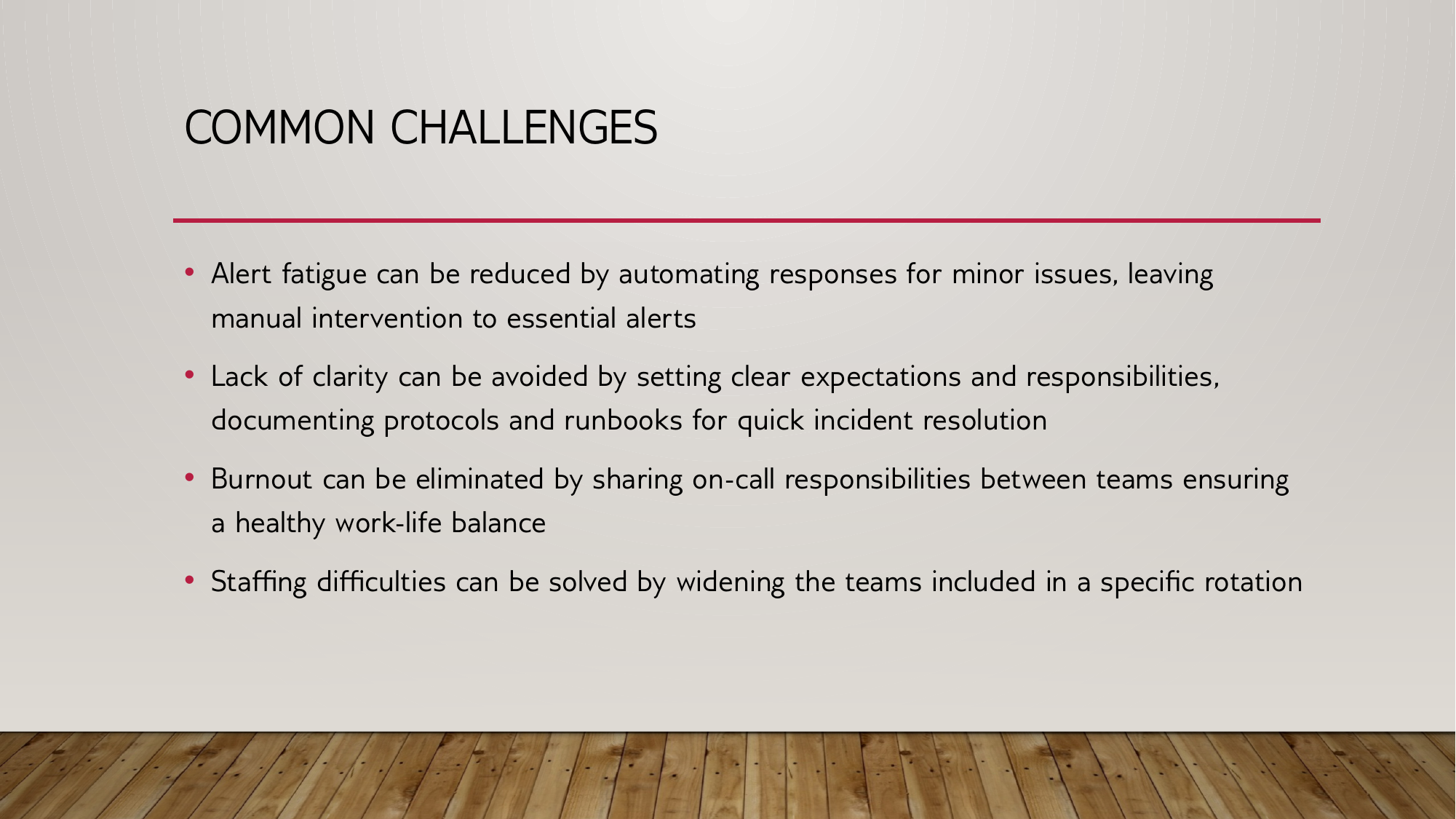

# Common Challenges
Alert fatigue can be reduced by automating responses for minor issues, leaving manual intervention to essential alerts
Lack of clarity can be avoided by setting clear expectations and responsibilities, documenting protocols and runbooks for quick incident resolution
Burnout can be eliminated by sharing on-call responsibilities between teams ensuring a healthy work-life balance
Staffing difficulties can be solved by widening the teams included in a specific rotation